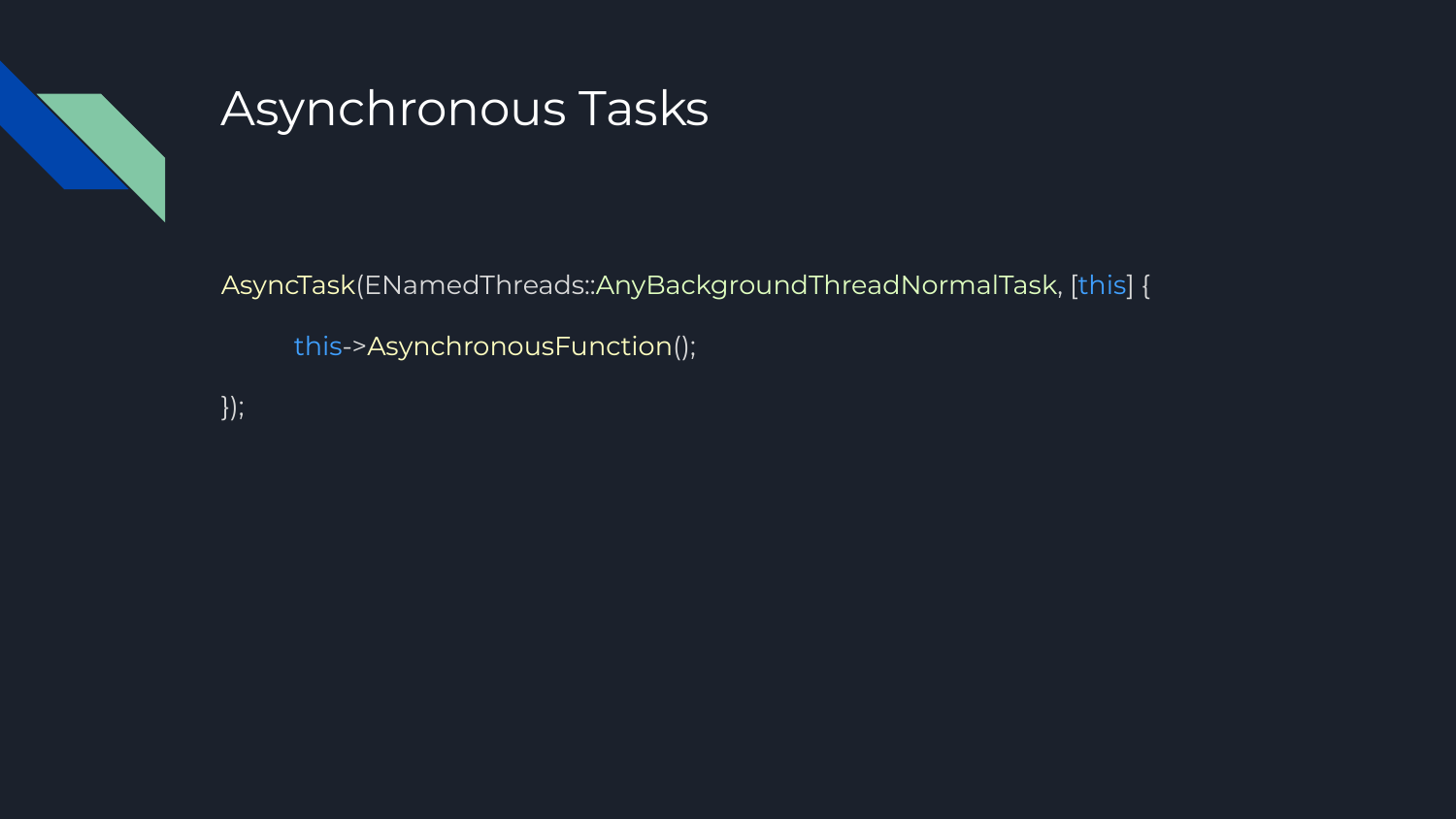

# Asynchronous Tasks
AsyncTask(ENamedThreads::AnyBackgroundThreadNormalTask, [this] {
this->AsynchronousFunction();
});